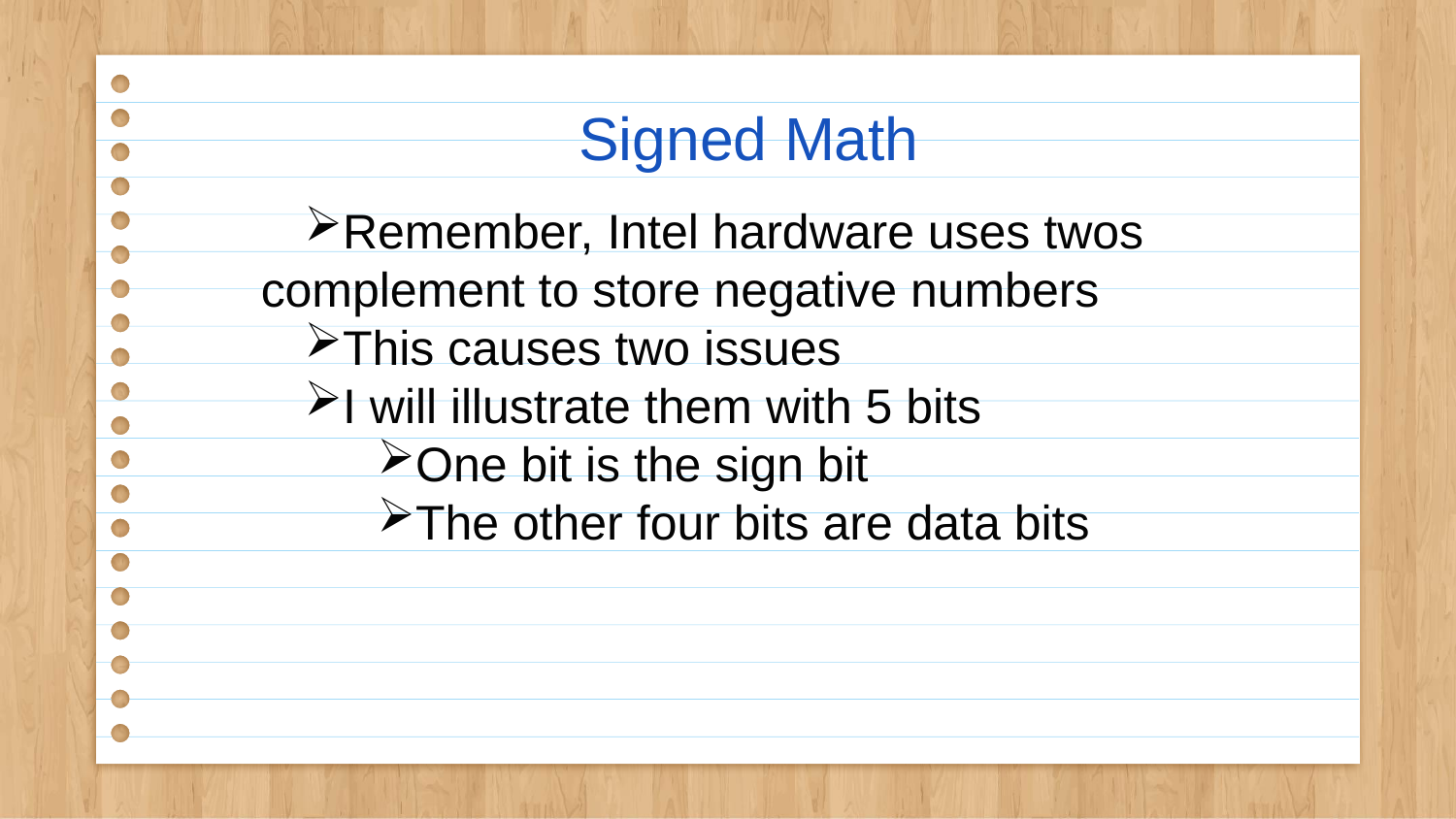

# Signed Math
Remember, Intel hardware uses twos complement to store negative numbers
This causes two issues
I will illustrate them with 5 bits
One bit is the sign bit
The other four bits are data bits